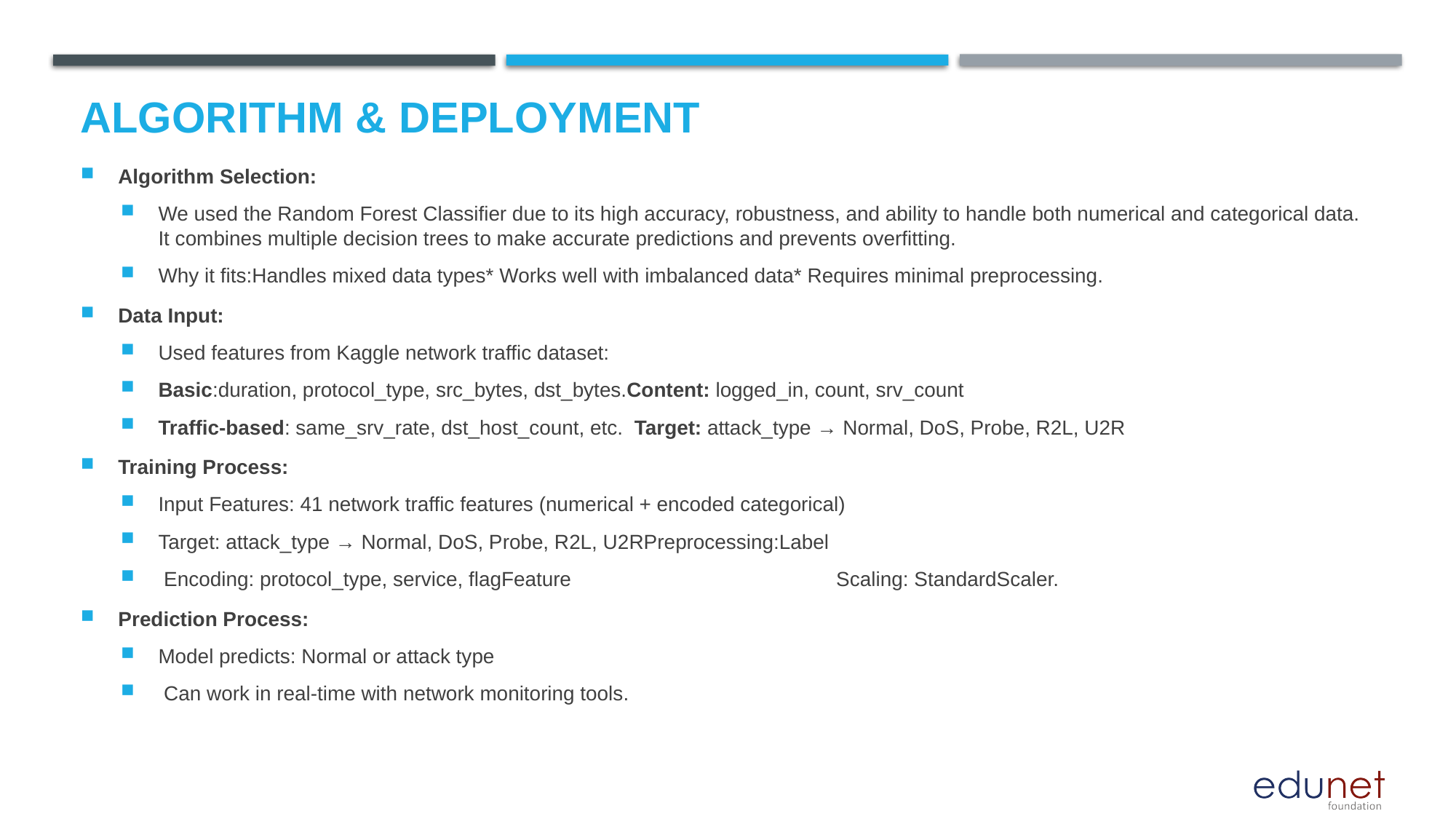

# Algorithm & Deployment
Algorithm Selection:
We used the Random Forest Classifier due to its high accuracy, robustness, and ability to handle both numerical and categorical data. It combines multiple decision trees to make accurate predictions and prevents overfitting.
Why it fits:Handles mixed data types* Works well with imbalanced data* Requires minimal preprocessing.
Data Input:
Used features from Kaggle network traffic dataset:
Basic:duration, protocol_type, src_bytes, dst_bytes.Content: logged_in, count, srv_count
Traffic-based: same_srv_rate, dst_host_count, etc.  Target: attack_type → Normal, DoS, Probe, R2L, U2R
Training Process:
Input Features: 41 network traffic features (numerical + encoded categorical)
Target: attack_type → Normal, DoS, Probe, R2L, U2RPreprocessing:Label
 Encoding: protocol_type, service, flagFeature                                               Scaling: StandardScaler.
Prediction Process:
Model predicts: Normal or attack type
 Can work in real-time with network monitoring tools.